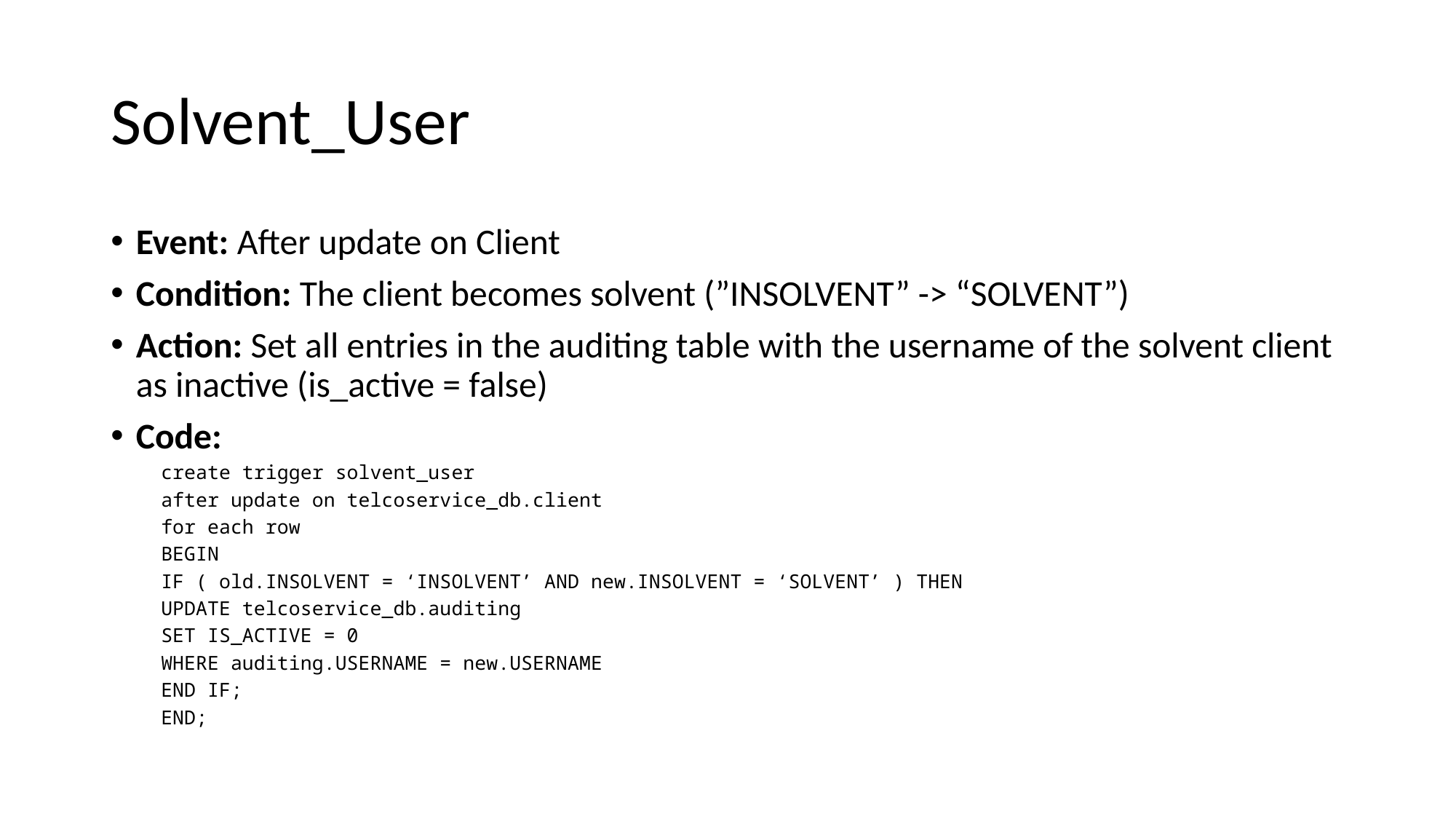

# Solvent_User
Event: After update on Client
Condition: The client becomes solvent (”INSOLVENT” -> “SOLVENT”)
Action: Set all entries in the auditing table with the username of the solvent client as inactive (is_active = false)
Code:
create trigger solvent_user
after update on telcoservice_db.client
for each row
BEGIN
	IF ( old.INSOLVENT = ‘INSOLVENT’ AND new.INSOLVENT = ‘SOLVENT’ ) THEN
		UPDATE telcoservice_db.auditing
			SET IS_ACTIVE = 0
			WHERE auditing.USERNAME = new.USERNAME
	END IF;
END;